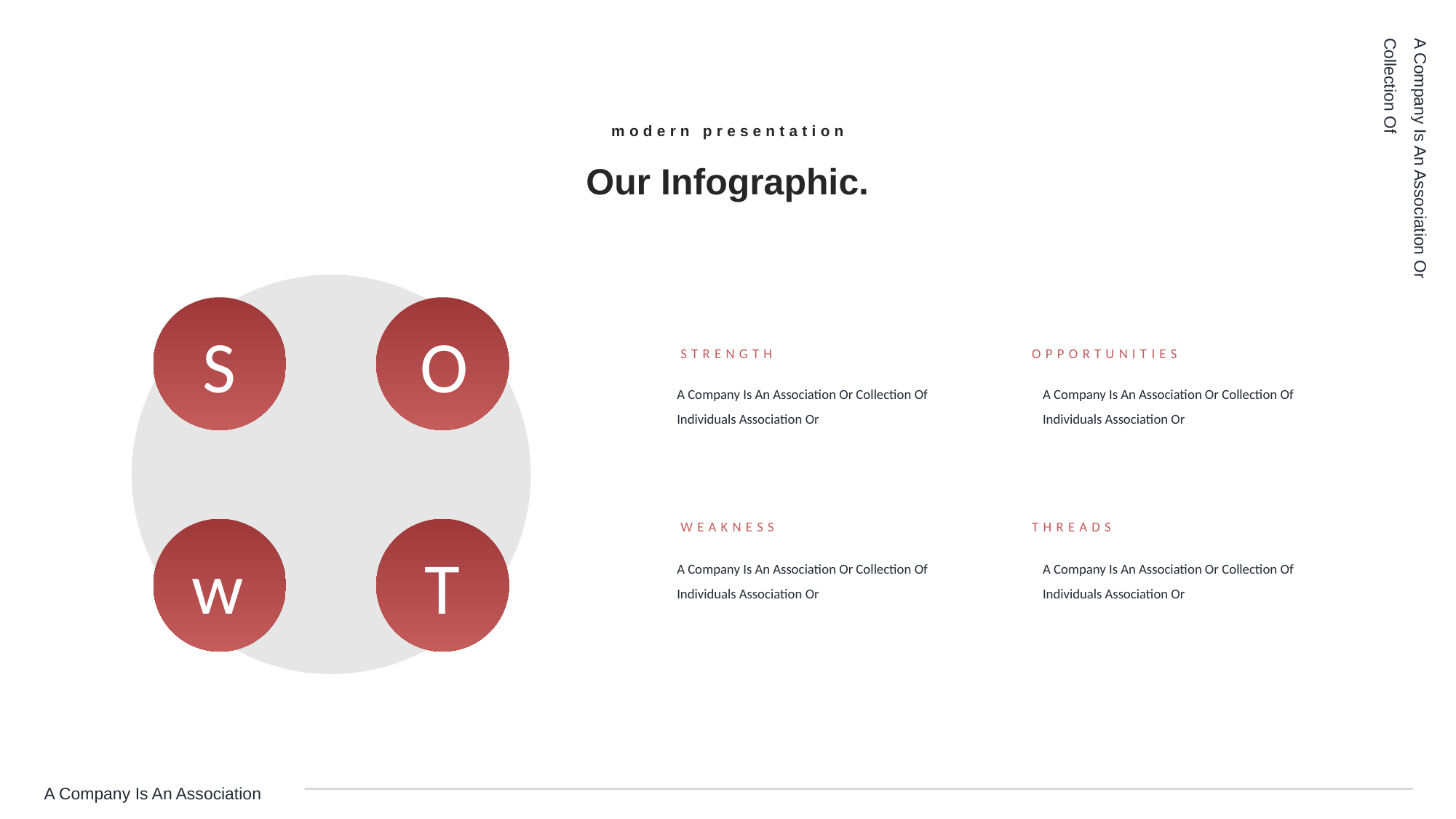

modern presentation
A Company Is An Association Or Collection Of
Our Infographic.

S
O
STRENGTH
A Company Is An Association Or Collection Of Individuals Association Or
WEAKNESS
A Company Is An Association Or Collection Of Individuals Association Or
OPPORTUNITIES
A Company Is An Association Or Collection Of Individuals Association Or
THREADS

w
T
A Company Is An Association Or Collection Of Individuals Association Or
A Company Is An Association